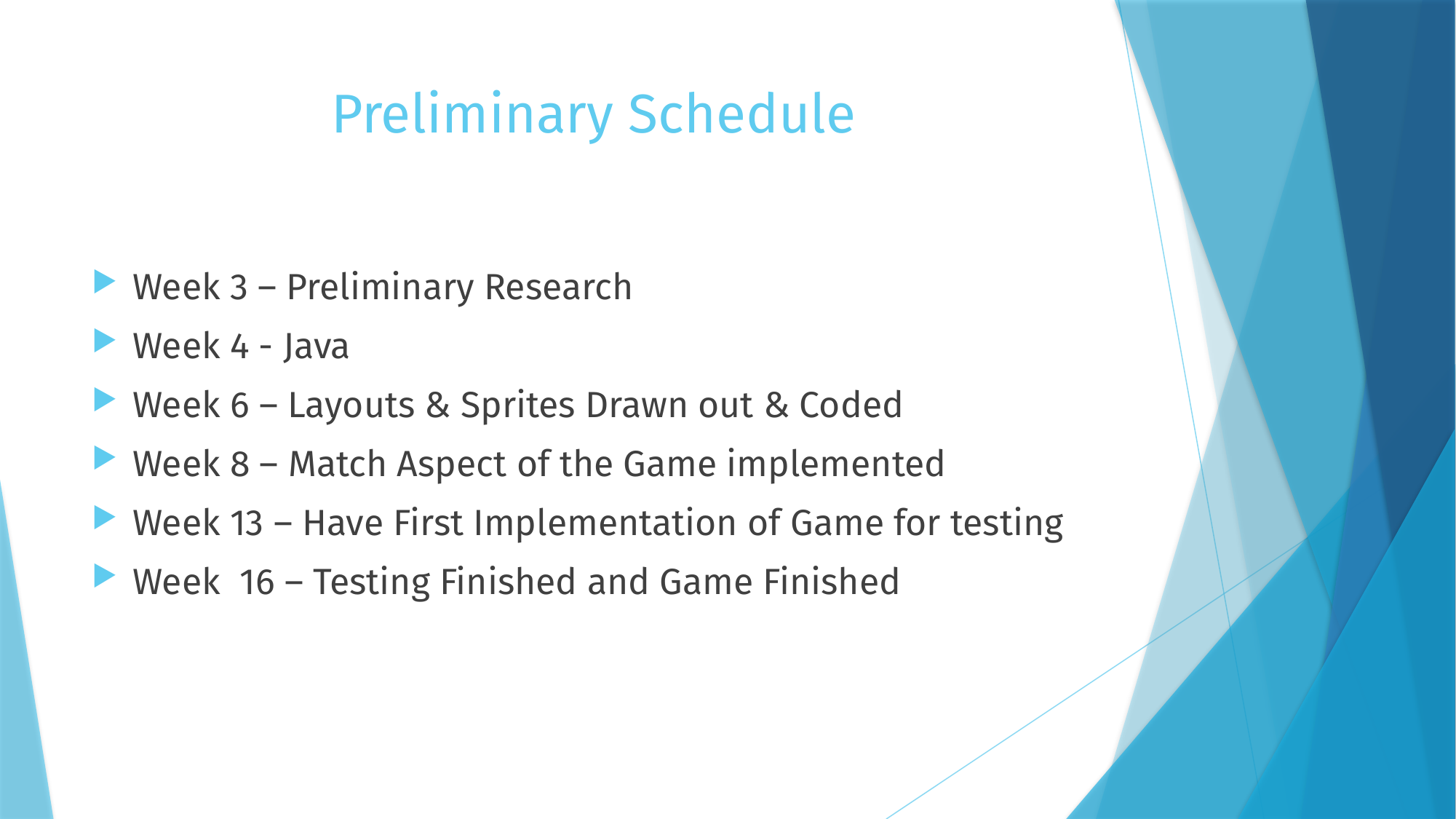

# Preliminary Schedule
Week 3 – Preliminary Research
Week 4 - Java
Week 6 – Layouts & Sprites Drawn out & Coded
Week 8 – Match Aspect of the Game implemented
Week 13 – Have First Implementation of Game for testing
Week  16 – Testing Finished and Game Finished